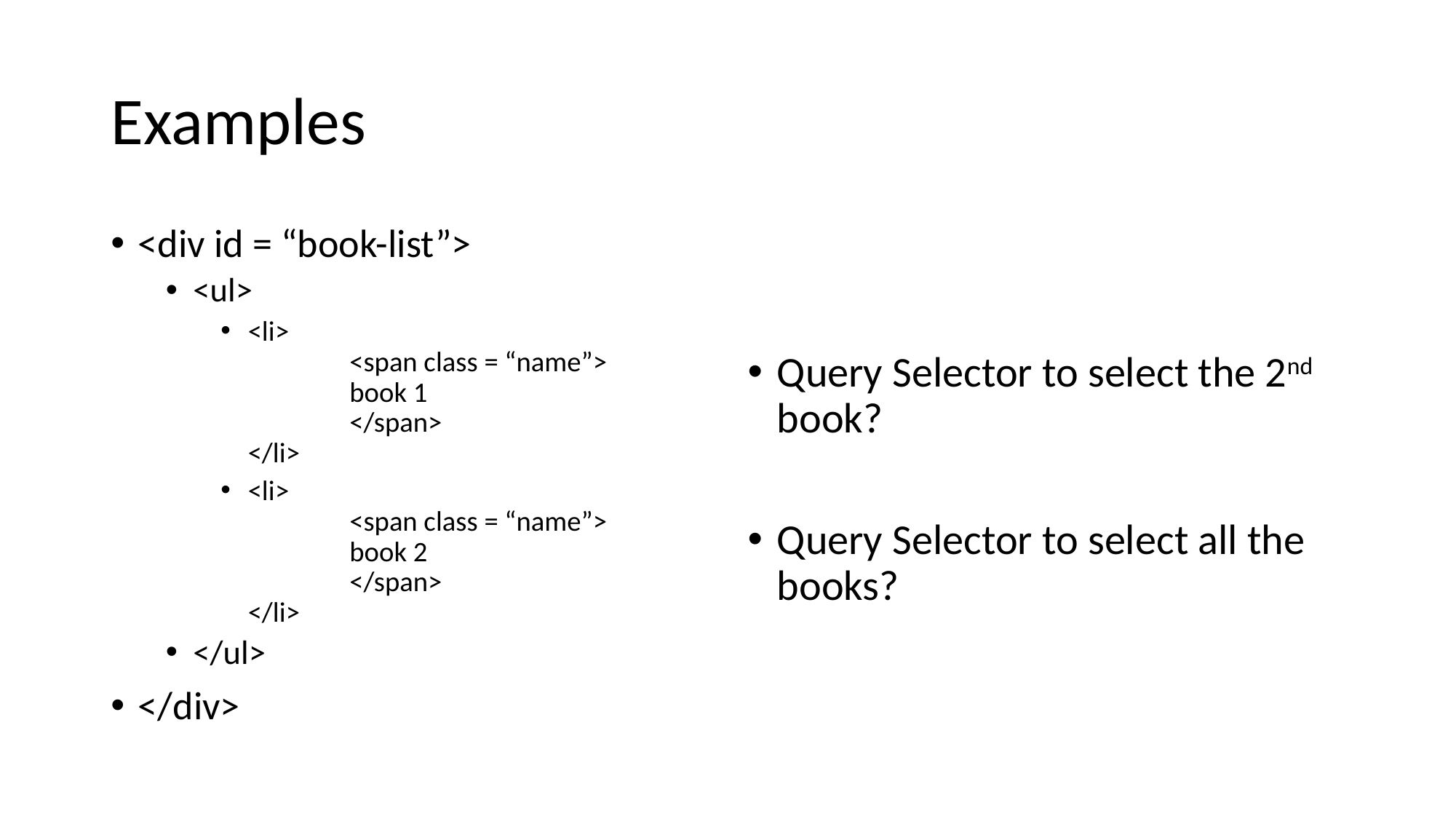

# Examples
<div id = “book-list”>
<ul>
<li>
	<span class = “name”>
		book 1
	</span>
</li>
<li>
	<span class = “name”>
		book 2
	</span>
</li>
</ul>
</div>

Query Selector to select the 2nd book?

Query Selector to select all the books?